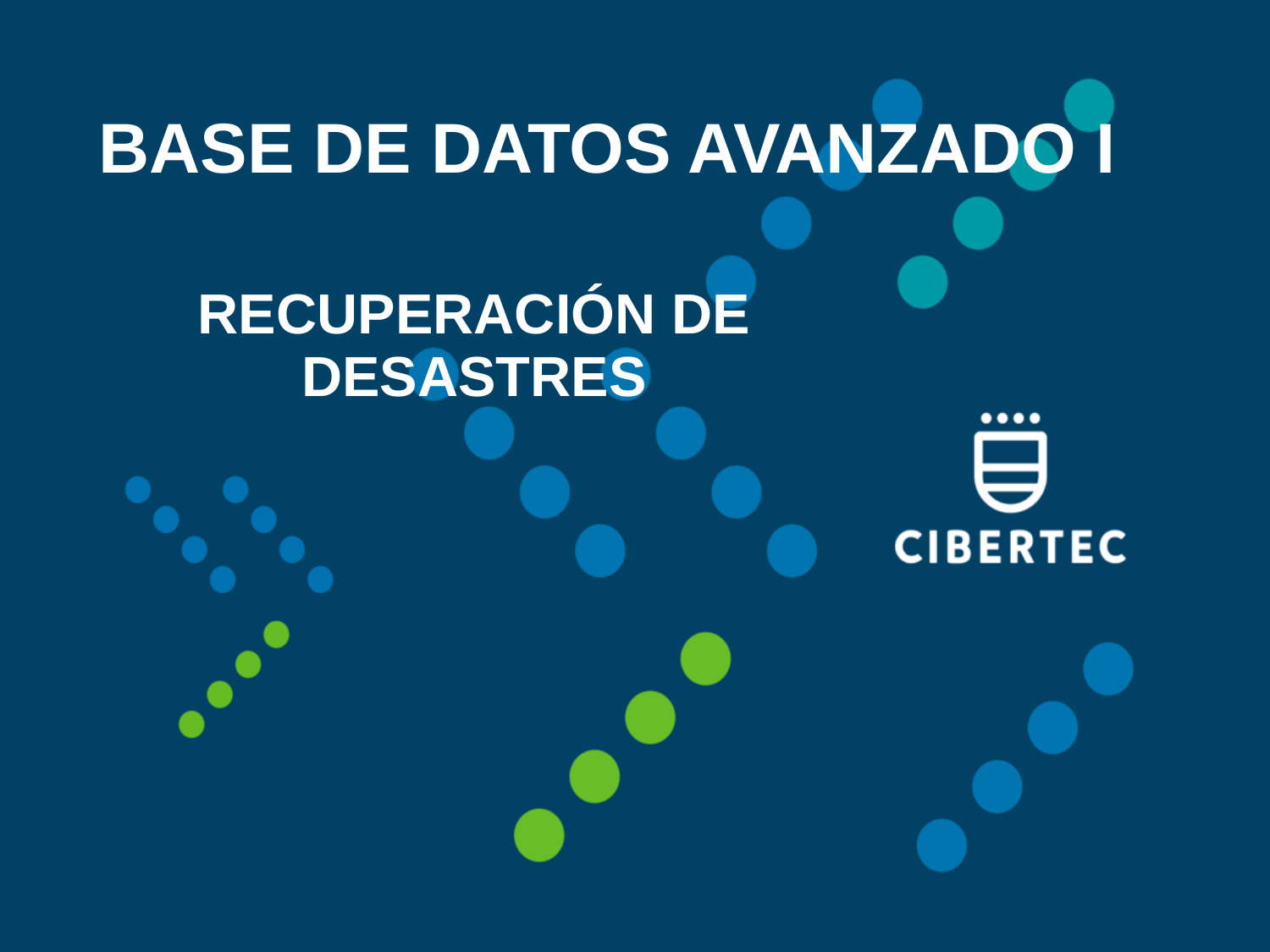

BASE DE DATOS AVANZADO I

Recuperación de Desastres